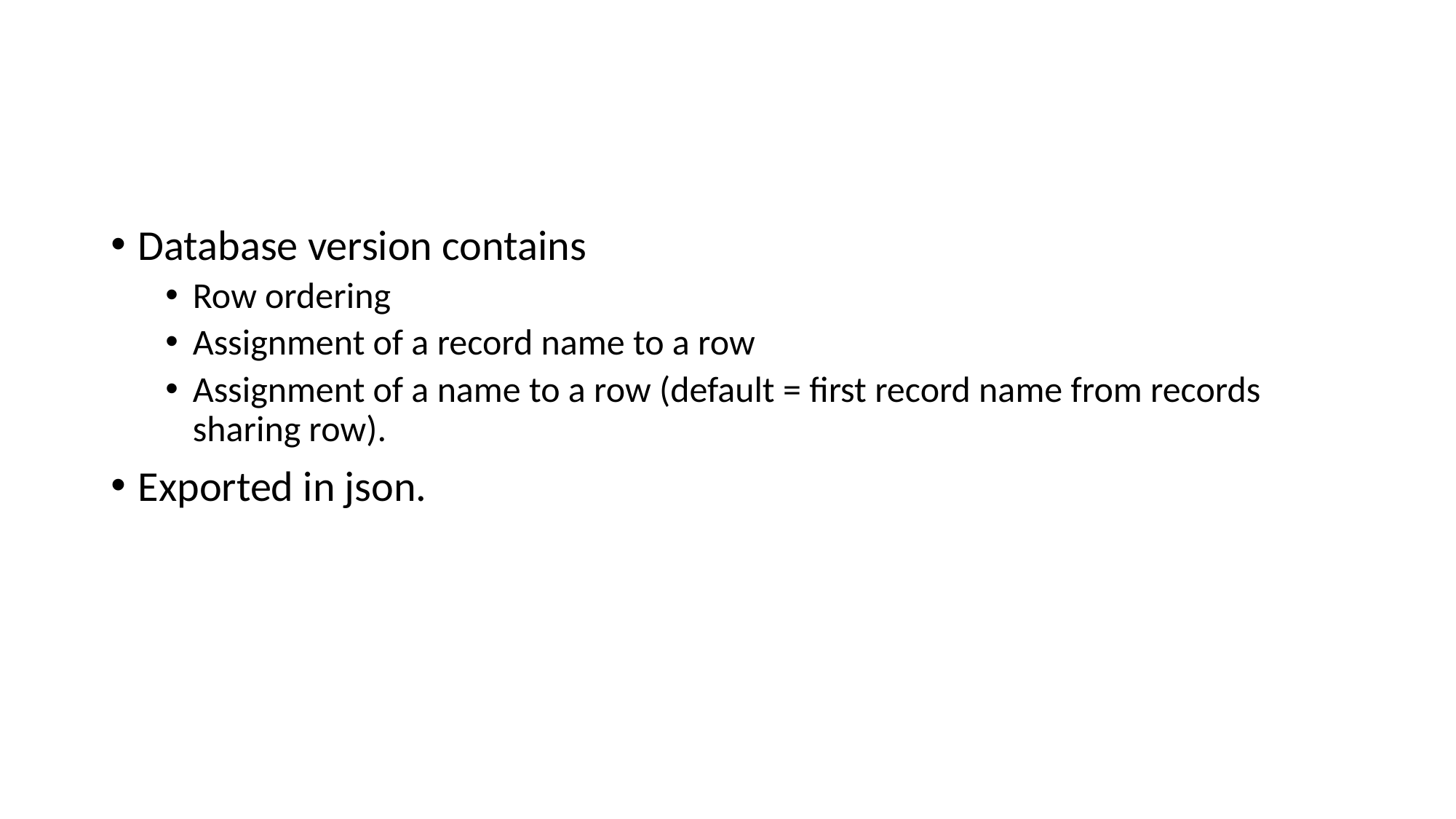

#
Database version contains
Row ordering
Assignment of a record name to a row
Assignment of a name to a row (default = first record name from records sharing row).
Exported in json.